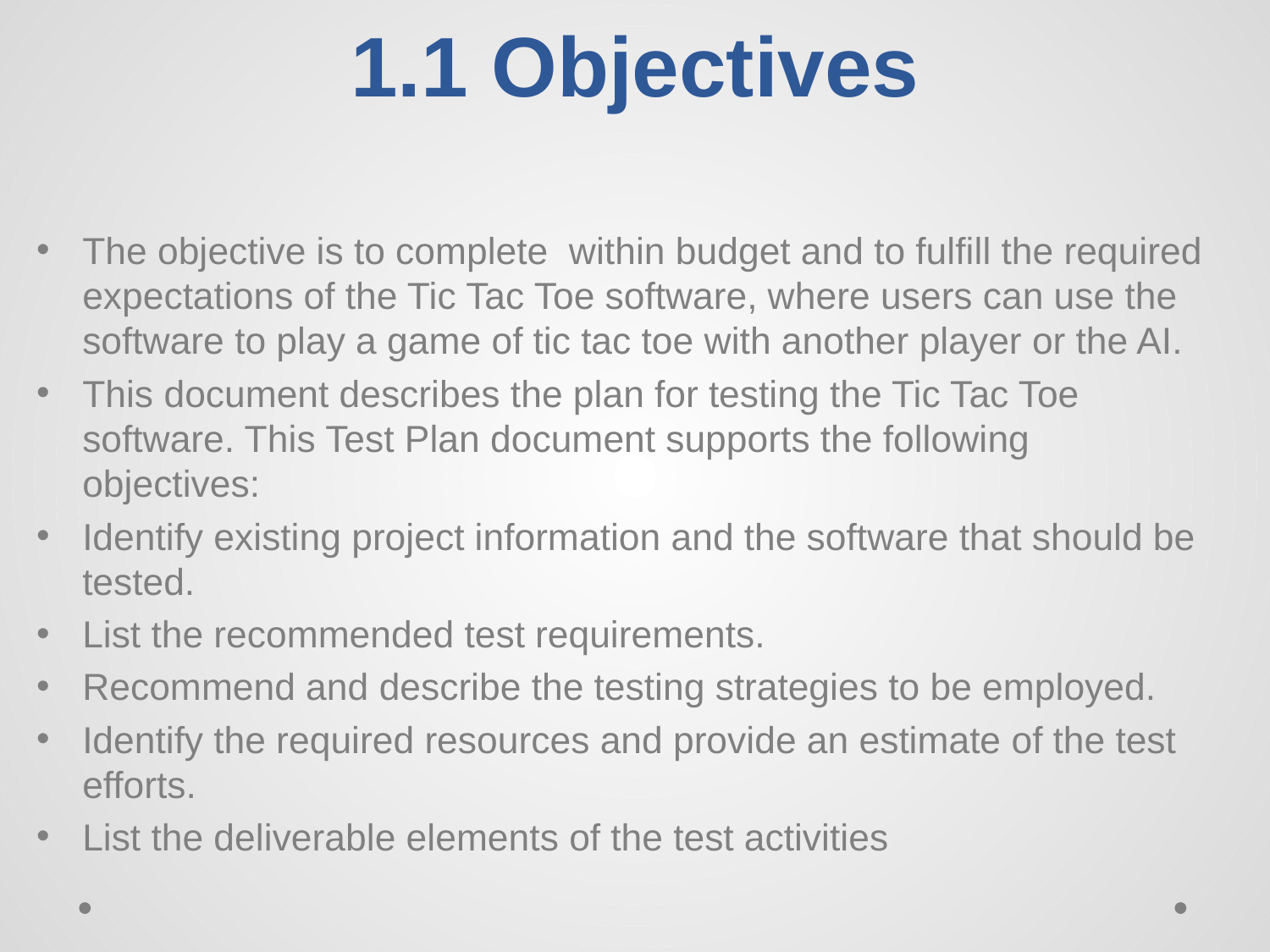

# 1.1 Objectives

The objective is to complete  within budget and to fulfill the required expectations of the Tic Tac Toe software, where users can use the software to play a game of tic tac toe with another player or the AI.
This document describes the plan for testing the Tic Tac Toe software. This Test Plan document supports the following objectives:
Identify existing project information and the software that should be tested.
List the recommended test requirements.
Recommend and describe the testing strategies to be employed.
Identify the required resources and provide an estimate of the test efforts.
List the deliverable elements of the test activities